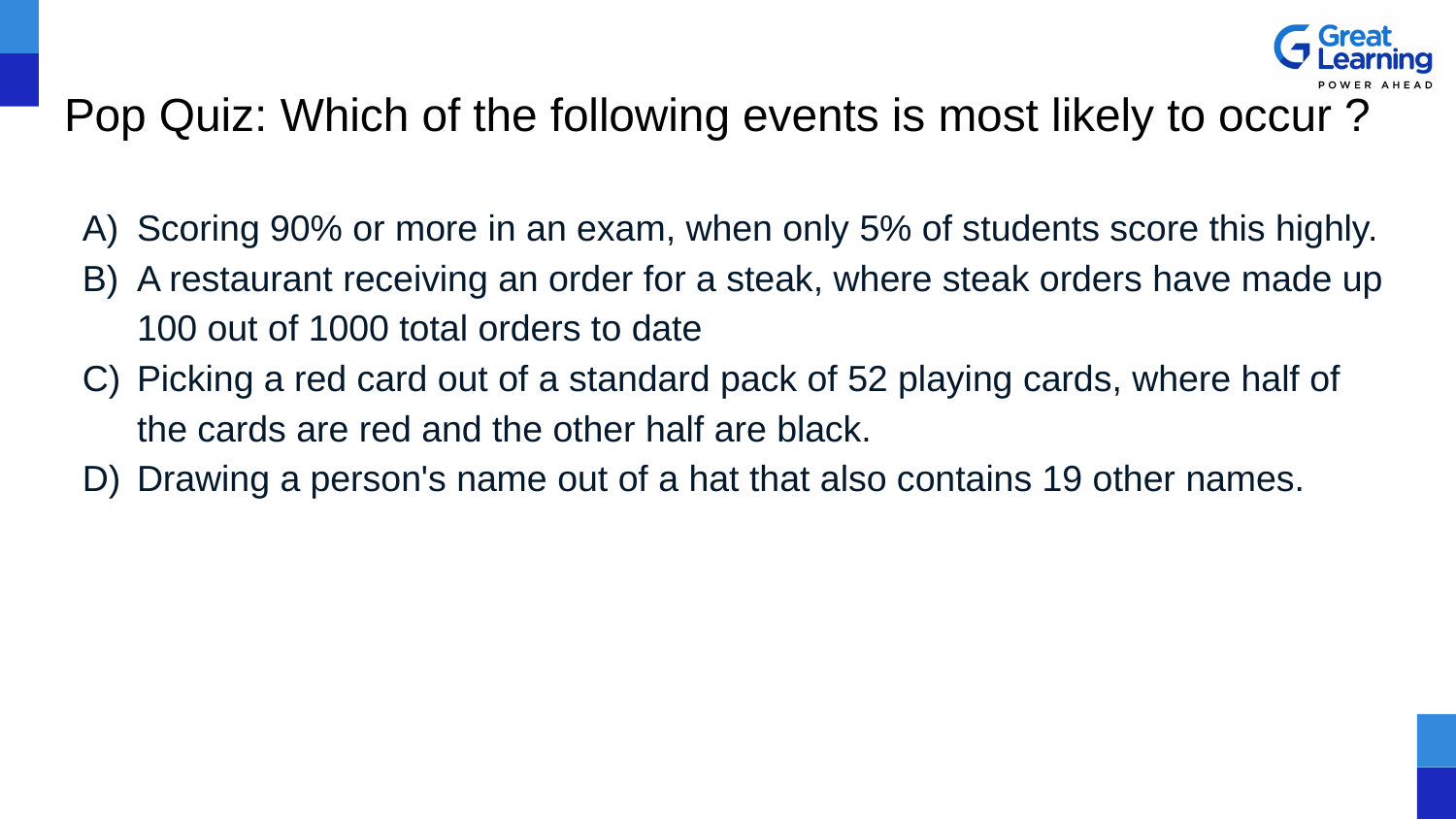

# Pop Quiz: Which of the following events is most likely to occur ?
Scoring 90% or more in an exam, when only 5% of students score this highly.
A restaurant receiving an order for a steak, where steak orders have made up 100 out of 1000 total orders to date
Picking a red card out of a standard pack of 52 playing cards, where half of the cards are red and the other half are black.
Drawing a person's name out of a hat that also contains 19 other names.